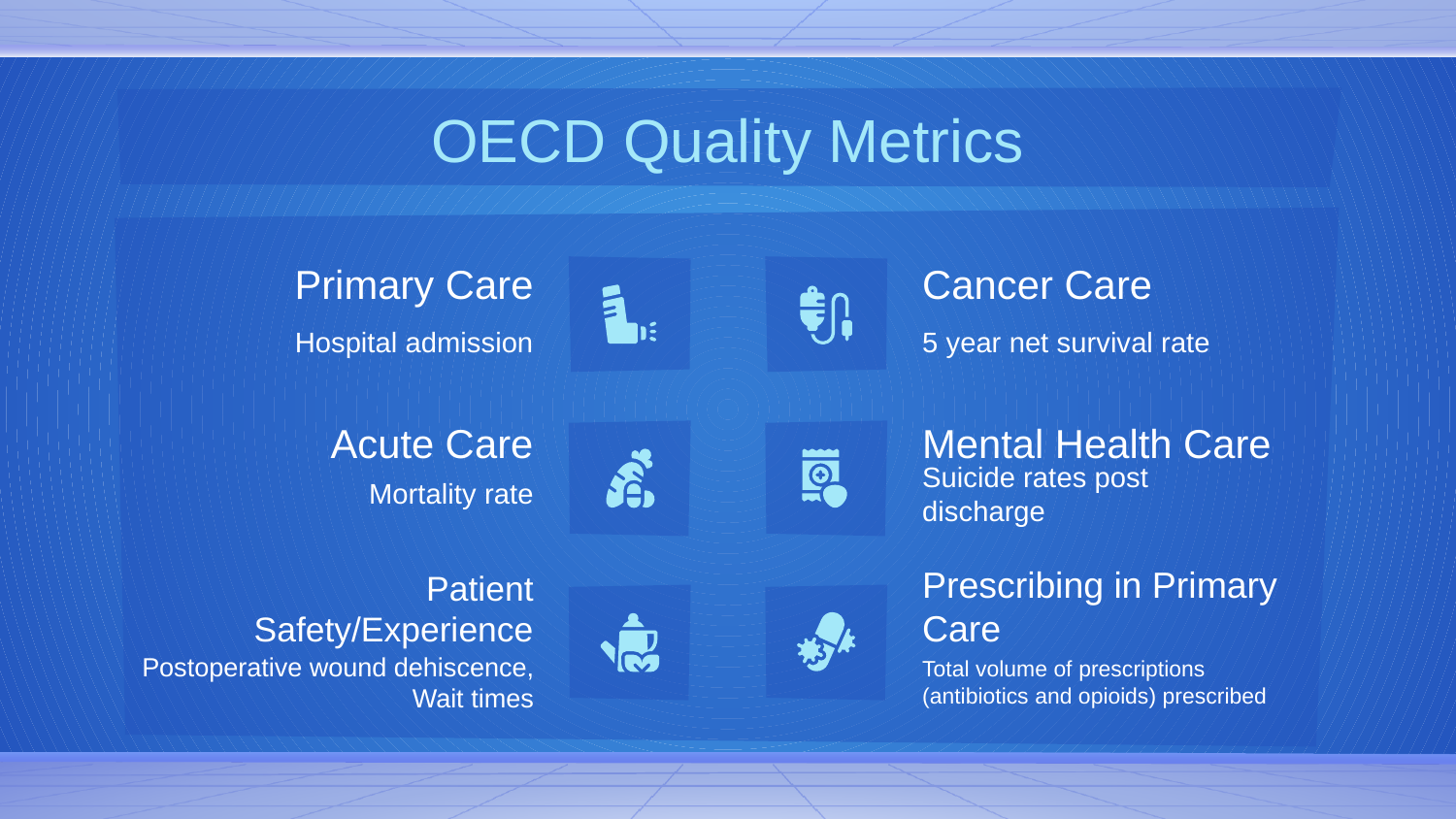

# OECD Quality Metrics
Primary Care
Cancer Care

Hospital admission
5 year net survival rate
Acute Care
Mental Health Care

Mortality rate
Suicide rates post discharge
Prescribing in Primary Care
Patient Safety/Experience

Postoperative wound dehiscence,
Wait times
Total volume of prescriptions (antibiotics and opioids) prescribed